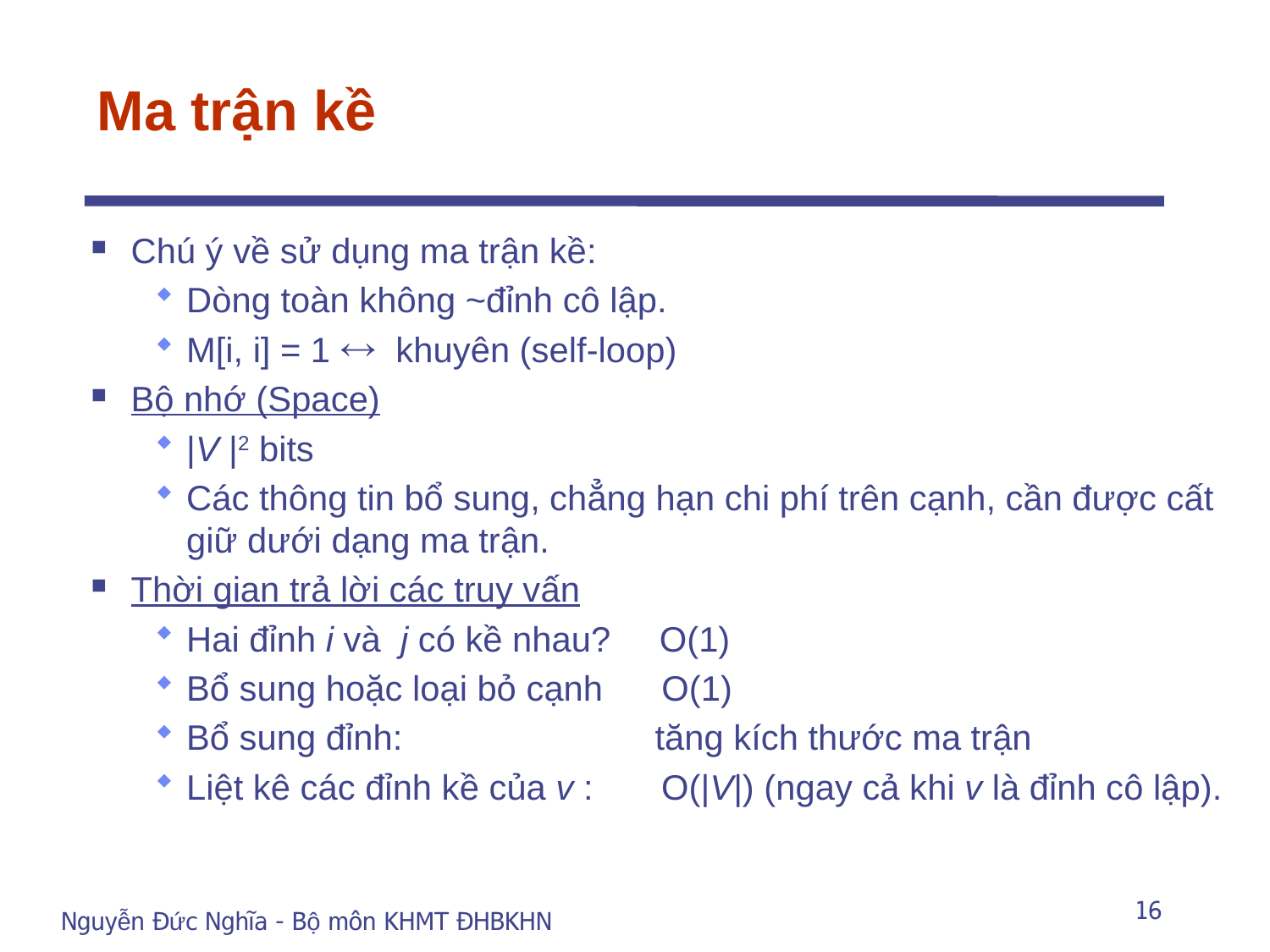

# Ma trận kề
Chú ý về sử dụng ma trận kề:
Dòng toàn không ~đỉnh cô lập.
M[i, i] = 1 ↔  khuyên (self-loop)
Bộ nhớ (Space)
|V |2 bits
Các thông tin bổ sung, chẳng hạn chi phí trên cạnh, cần được cất giữ dưới dạng ma trận.
Thời gian trả lời các truy vấn
Hai đỉnh i và  j có kề nhau?     O(1)
Bổ sung hoặc loại bỏ cạnh      O(1)
Bổ sung đỉnh:		         tăng kích thước ma trận
Liệt kê các đỉnh kề của v :       O(|V|) (ngay cả khi v là đỉnh cô lập).
16
Nguyễn Đức Nghĩa - Bộ môn KHMT ĐHBKHN